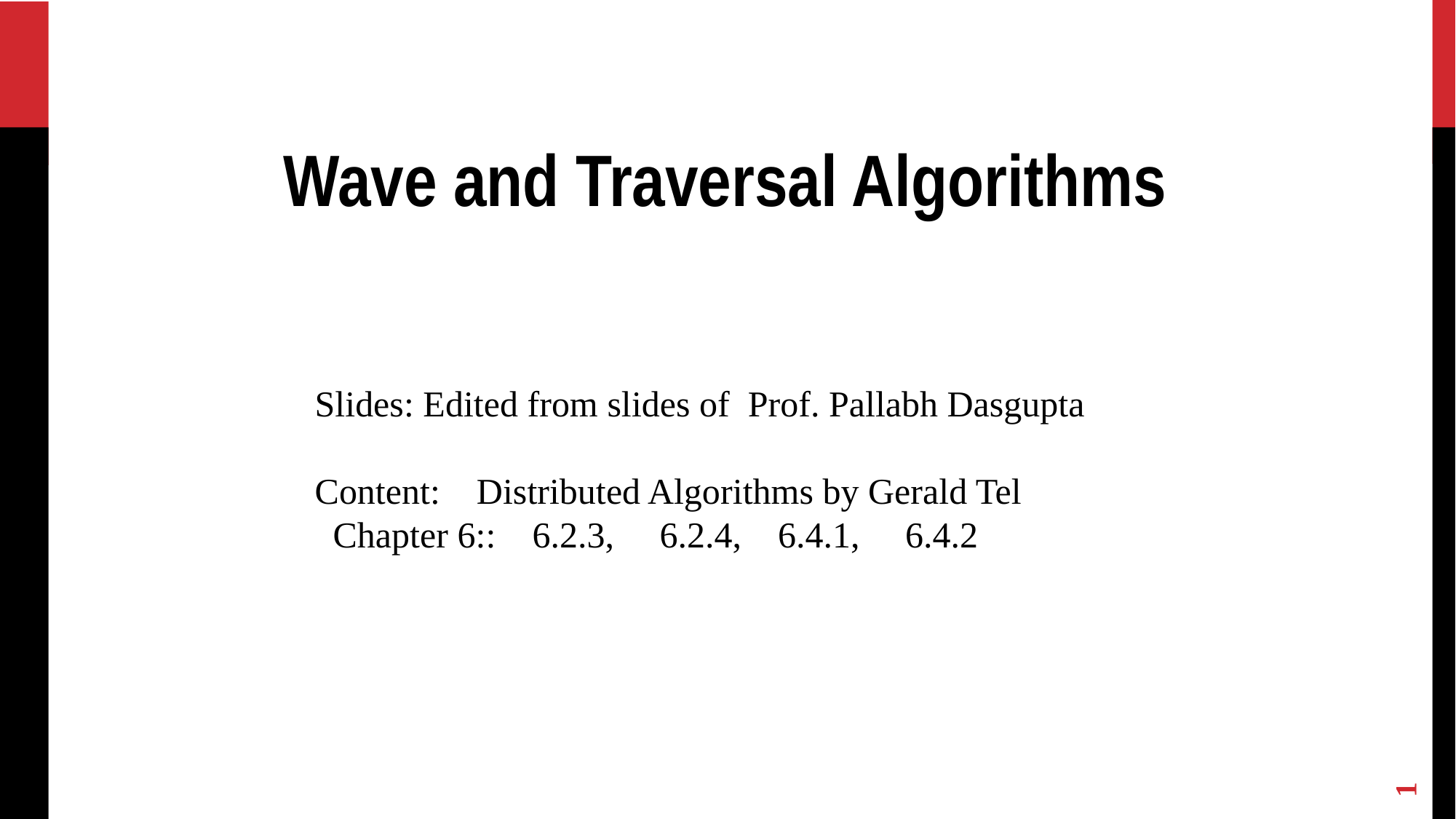

Wave and Traversal Algorithms

Slides: Edited from slides of  Prof. Pallabh Dasgupta
Content:    Distributed Algorithms by Gerald Tel
  Chapter 6::    6.2.3,     6.2.4,    6.4.1,     6.4.2
1